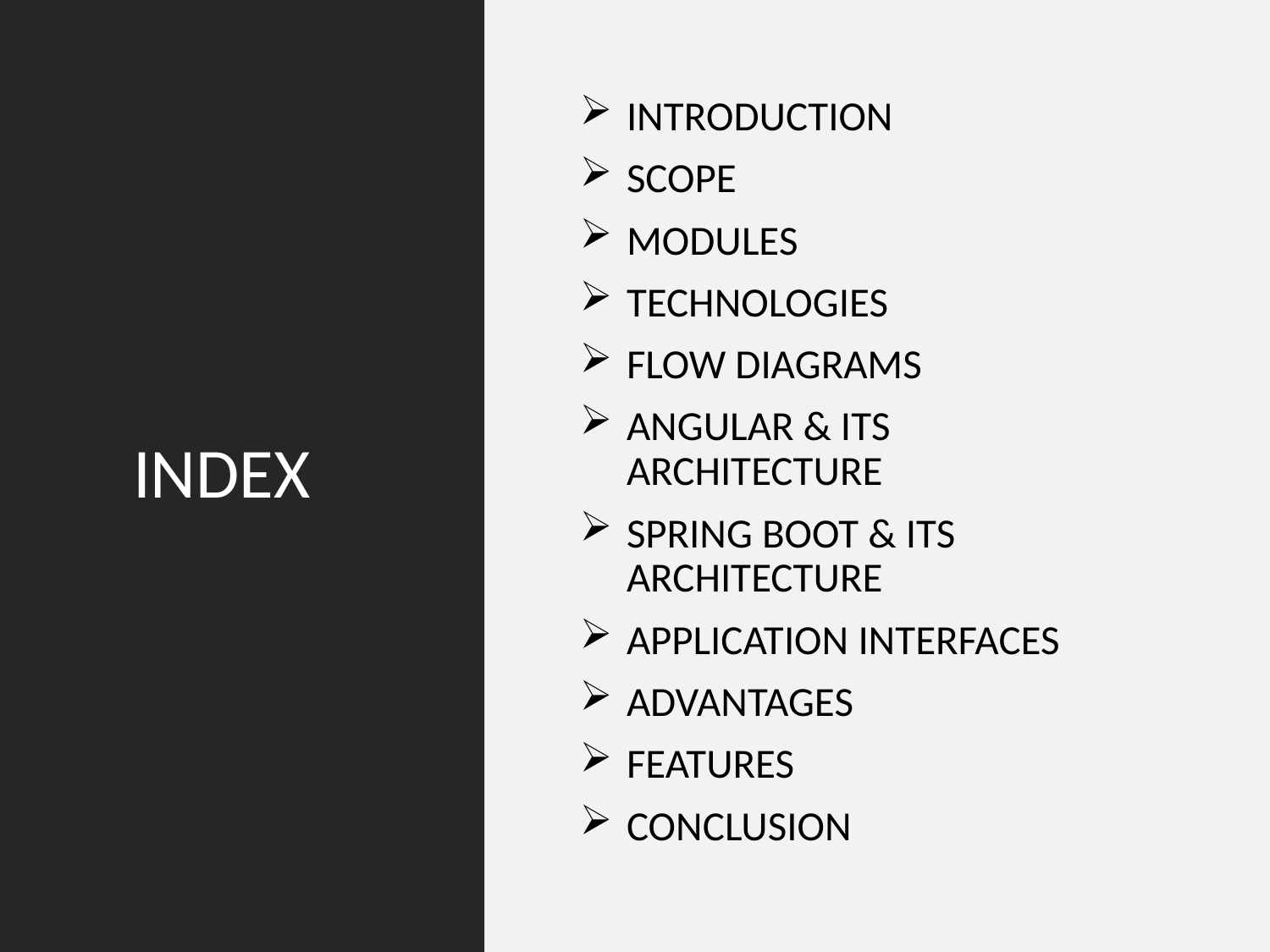

# INDEX
Introduction
Scope
Modules
Technologies
Flow Diagrams
Angular & Its Architecture
Spring Boot & Its Architecture
Application Interfaces
Advantages
Features
Conclusion